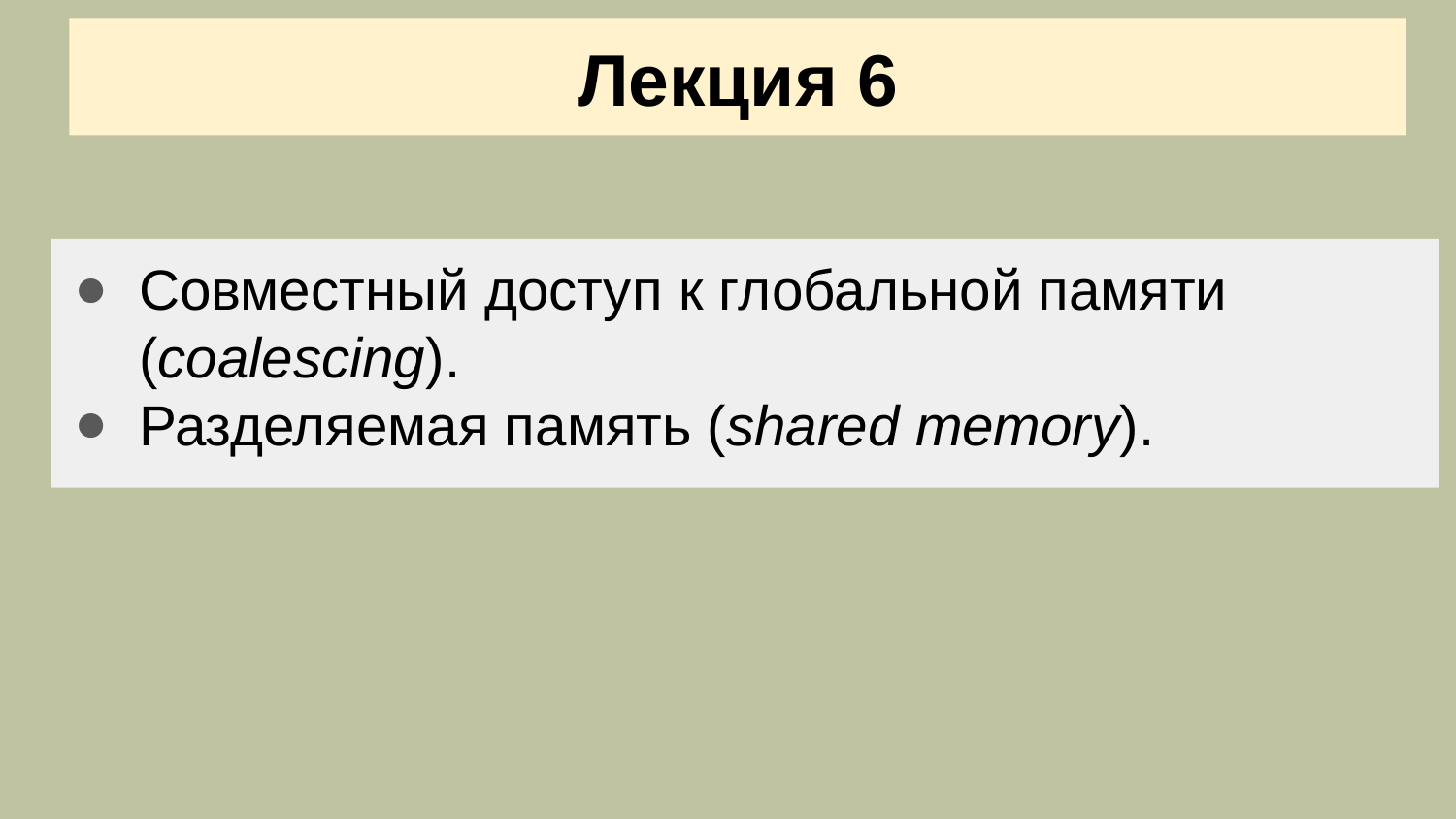

Лекция 6
Совместный доступ к глобальной памяти (coalescing).
Разделяемая память (shared memory).